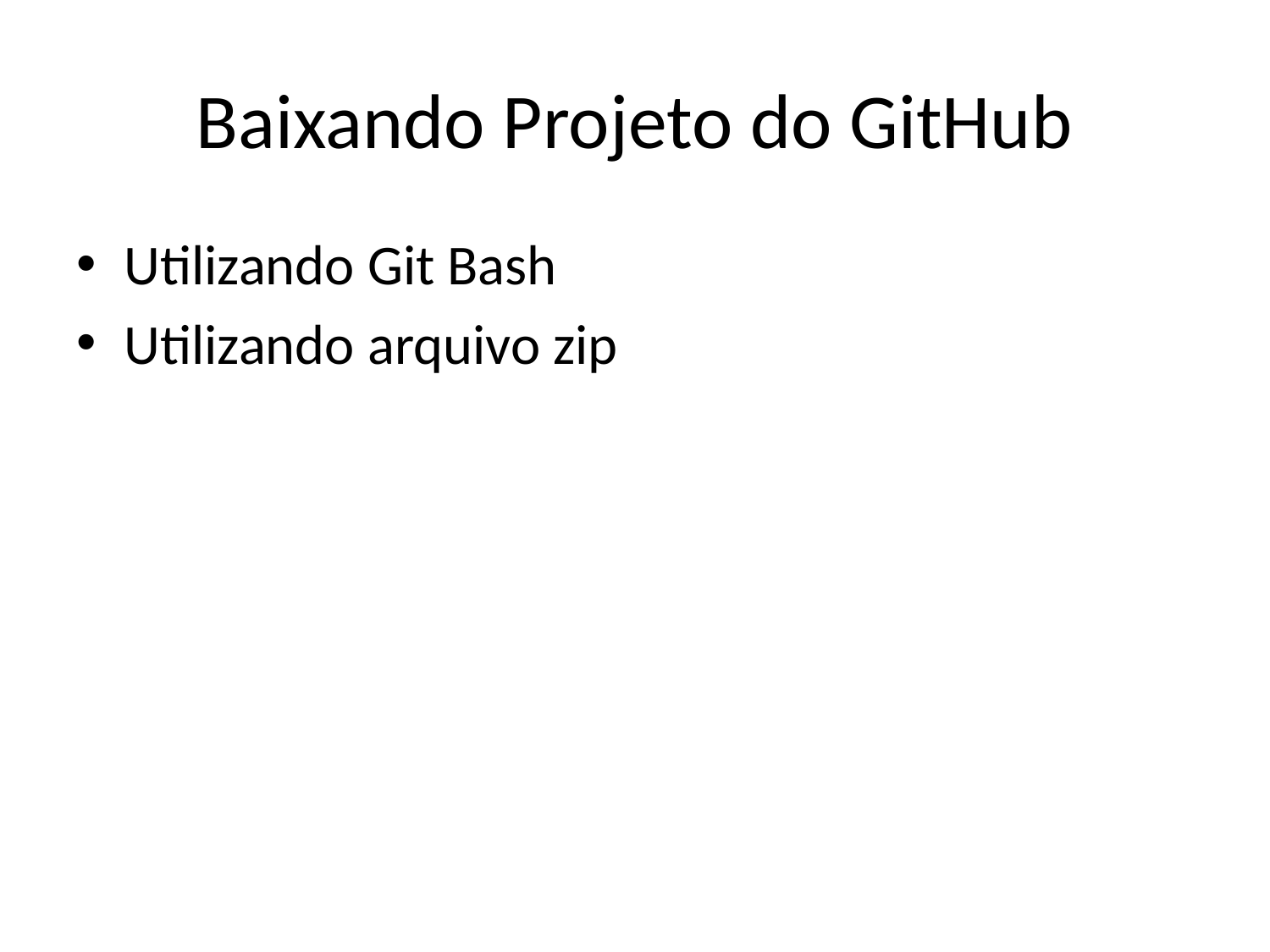

# Baixando Projeto do GitHub
Utilizando Git Bash
Utilizando arquivo zip